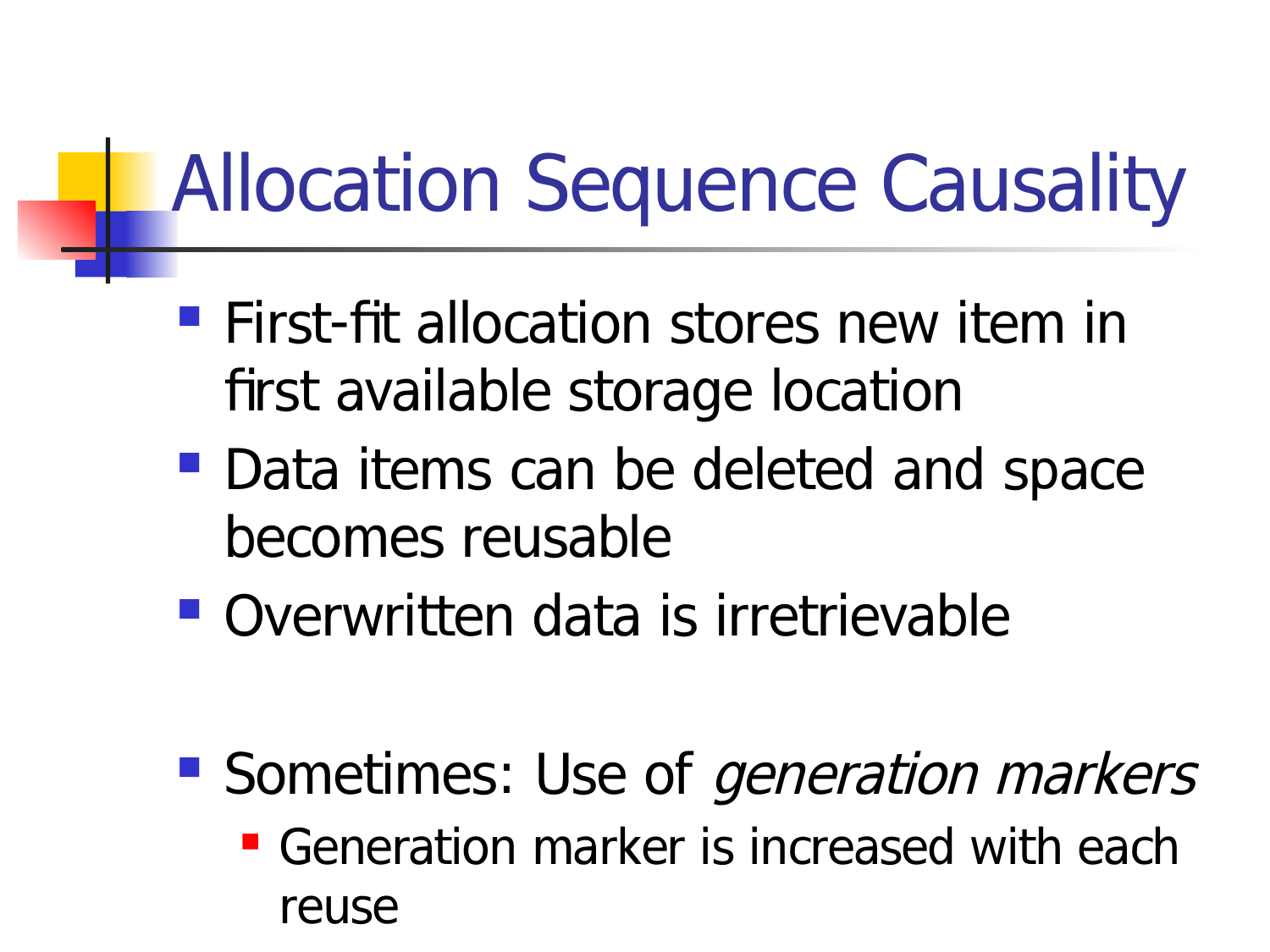

# Allocation Sequence Causality
First-fit allocation stores new item in first available storage location
Data items can be deleted and space becomes reusable
Overwritten data is irretrievable

Sometimes: Use of generation markers
Generation marker is increased with each reuse
NTFS: MFT entry numbers